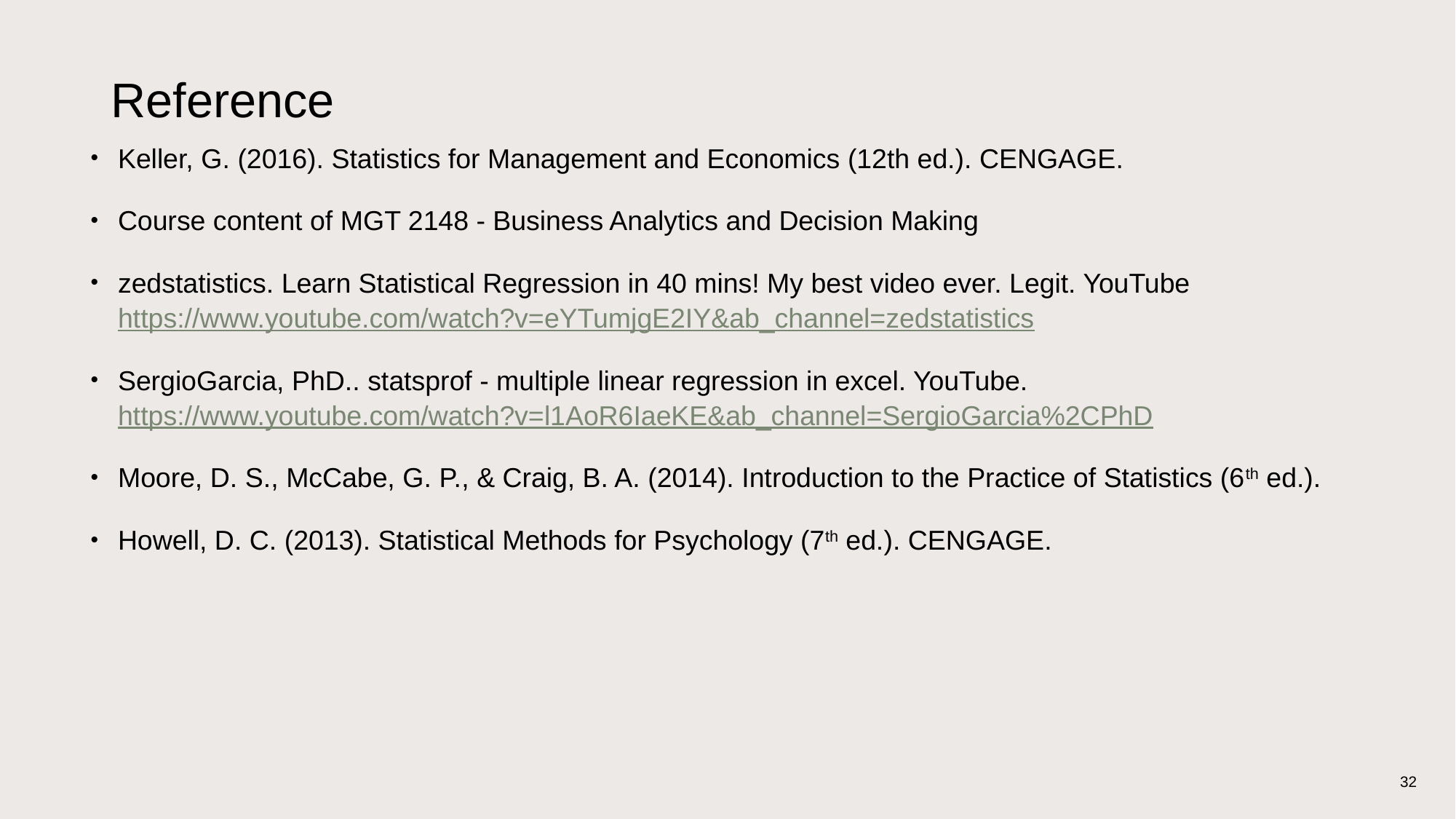

# Reference
Keller, G. (2016). Statistics for Management and Economics (12th ed.). CENGAGE.
Course content of MGT 2148 - Business Analytics and Decision Making
zedstatistics. Learn Statistical Regression in 40 mins! My best video ever. Legit. YouTube https://www.youtube.com/watch?v=eYTumjgE2IY&ab_channel=zedstatistics
SergioGarcia, PhD.. statsprof - multiple linear regression in excel. YouTube. https://www.youtube.com/watch?v=l1AoR6IaeKE&ab_channel=SergioGarcia%2CPhD
Moore, D. S., McCabe, G. P., & Craig, B. A. (2014). Introduction to the Practice of Statistics (6th ed.).
Howell, D. C. (2013). Statistical Methods for Psychology (7th ed.). CENGAGE.

32